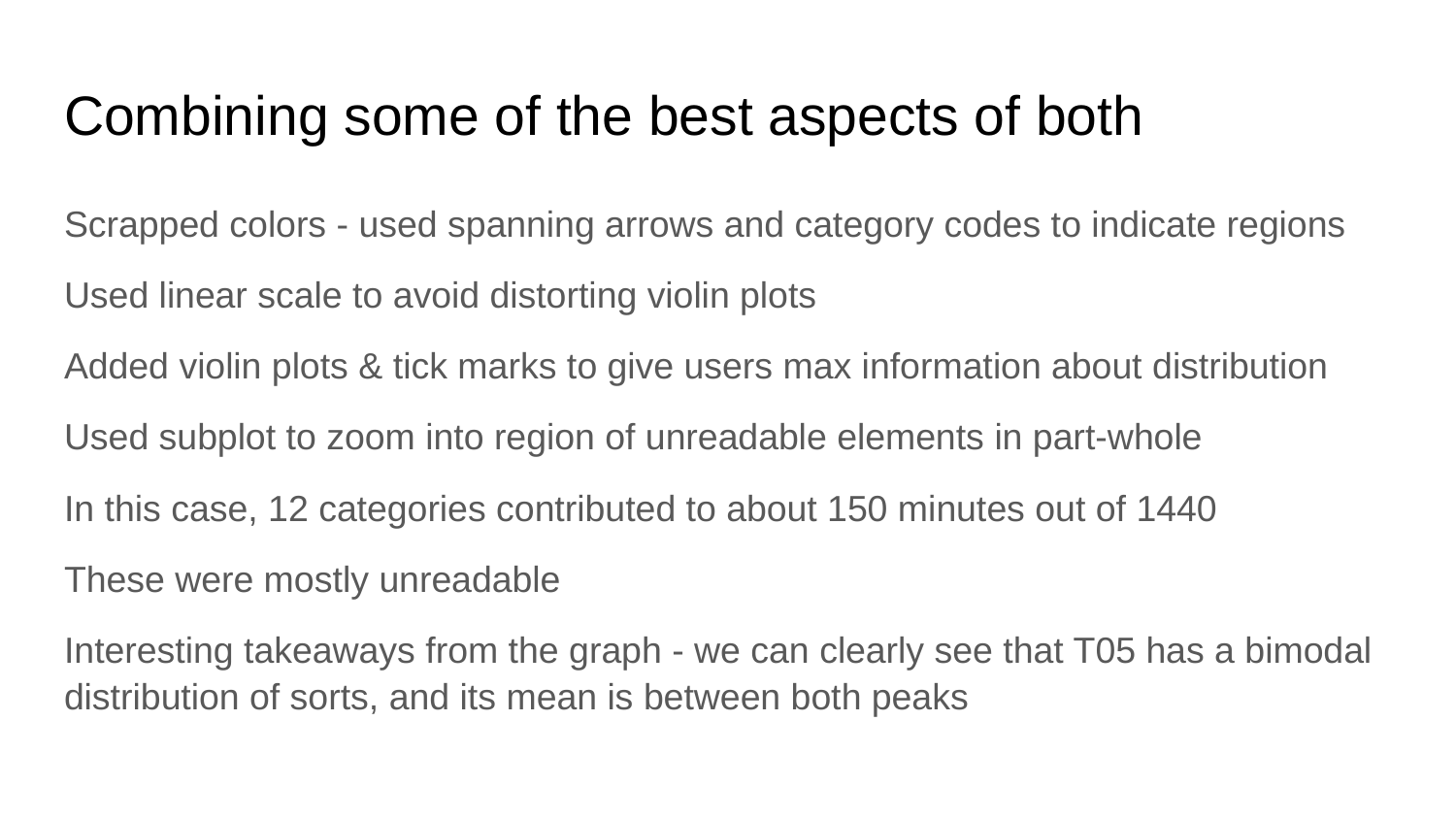

# Combining some of the best aspects of both
Scrapped colors - used spanning arrows and category codes to indicate regions
Used linear scale to avoid distorting violin plots
Added violin plots & tick marks to give users max information about distribution
Used subplot to zoom into region of unreadable elements in part-whole
In this case, 12 categories contributed to about 150 minutes out of 1440
These were mostly unreadable
Interesting takeaways from the graph - we can clearly see that T05 has a bimodal distribution of sorts, and its mean is between both peaks